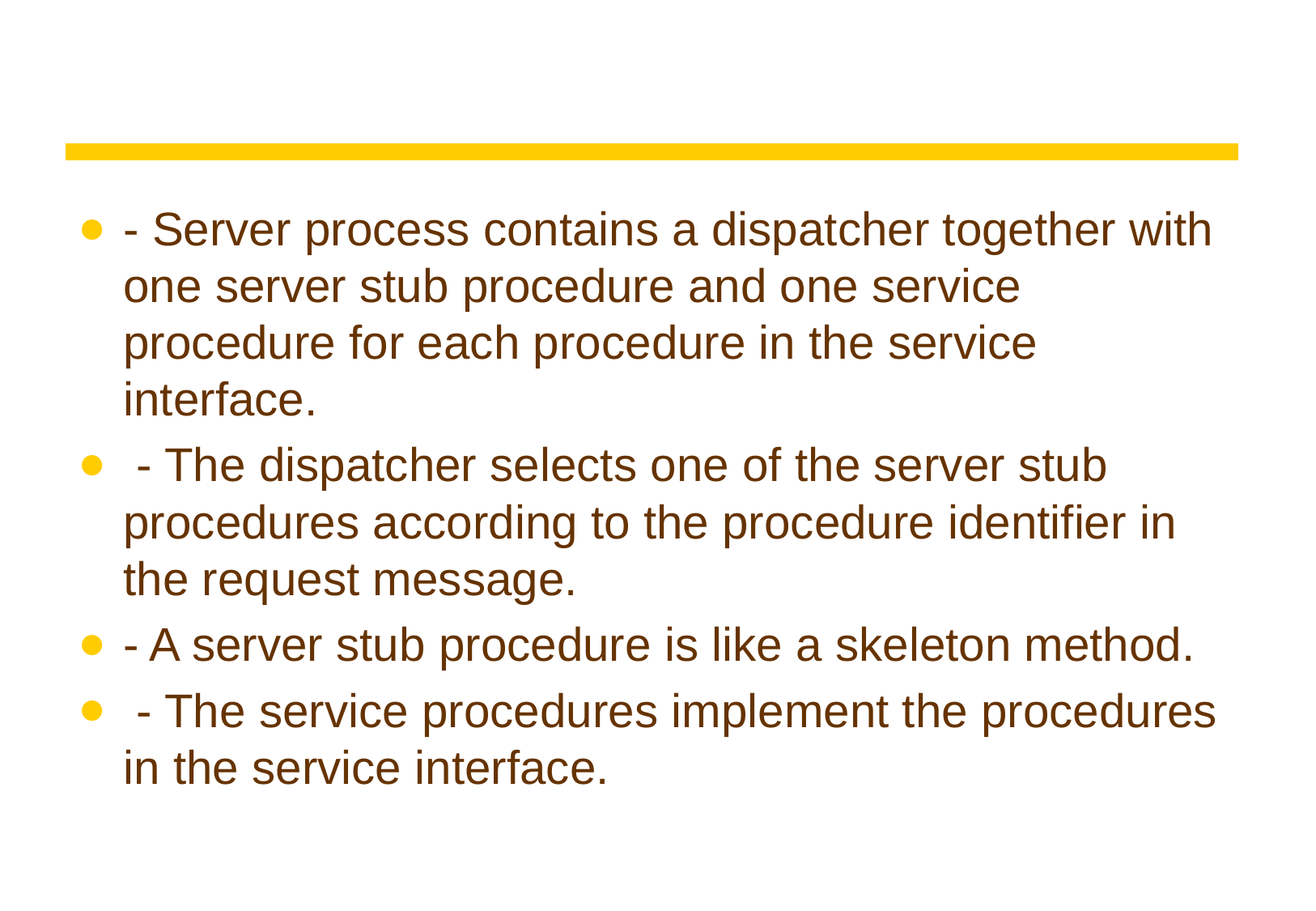

#
- Server process contains a dispatcher together with one server stub procedure and one service procedure for each procedure in the service interface.
 - The dispatcher selects one of the server stub procedures according to the procedure identifier in the request message.
- A server stub procedure is like a skeleton method.
 - The service procedures implement the procedures in the service interface.